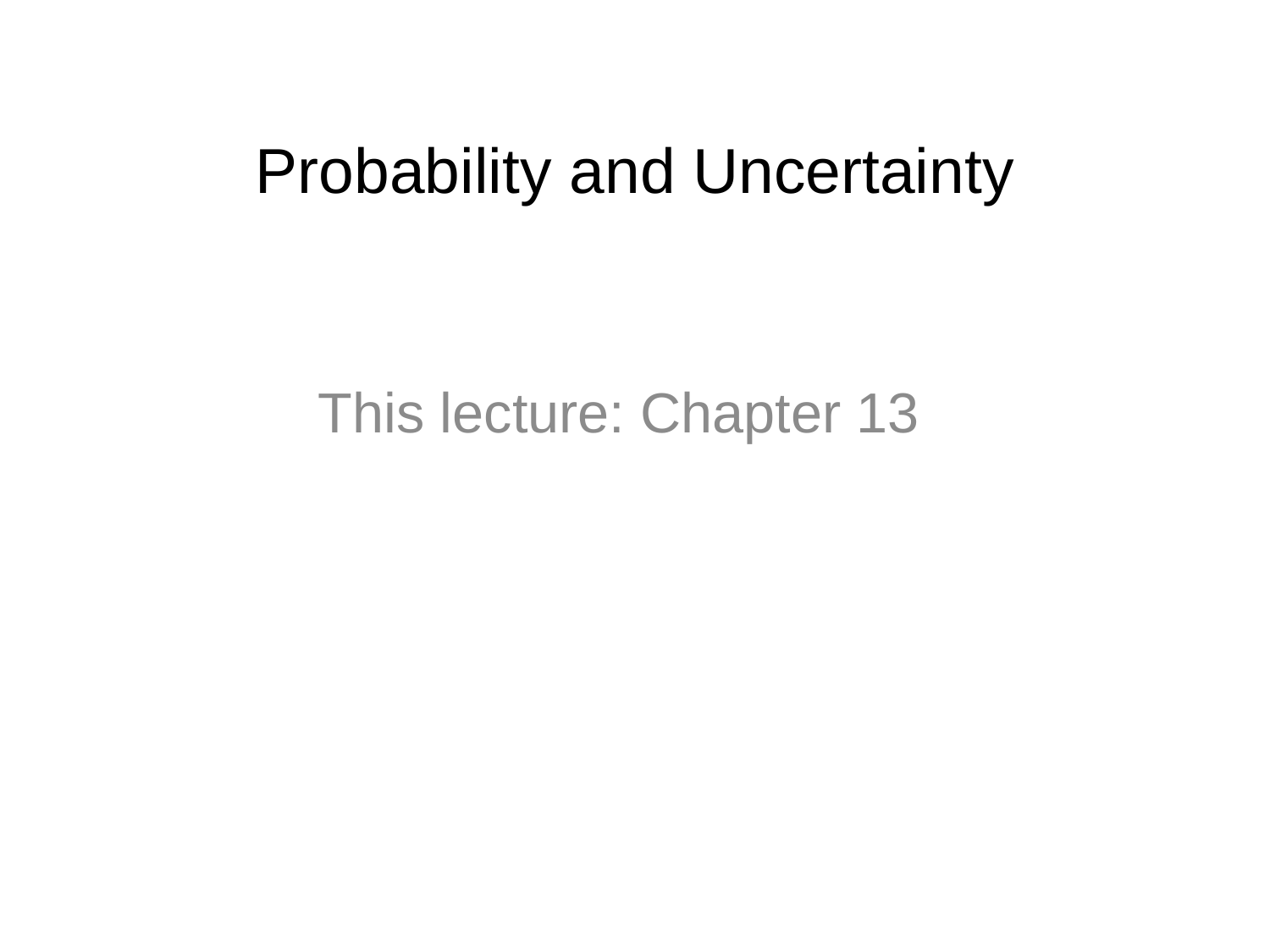

# Probability and Uncertainty
This lecture: Chapter 13